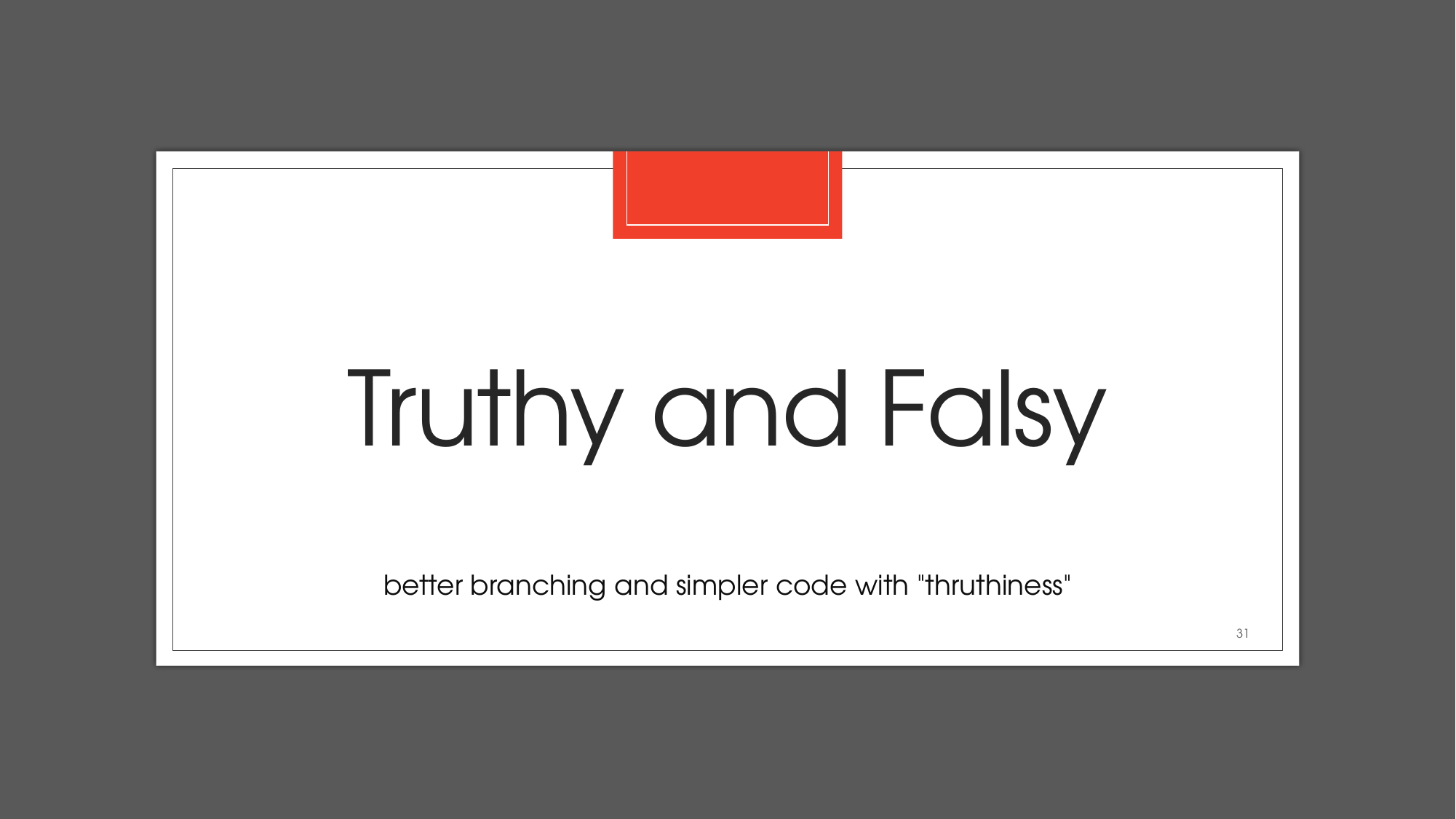

# Truthy and Falsy
better branching and simpler code with "thruthiness"
31